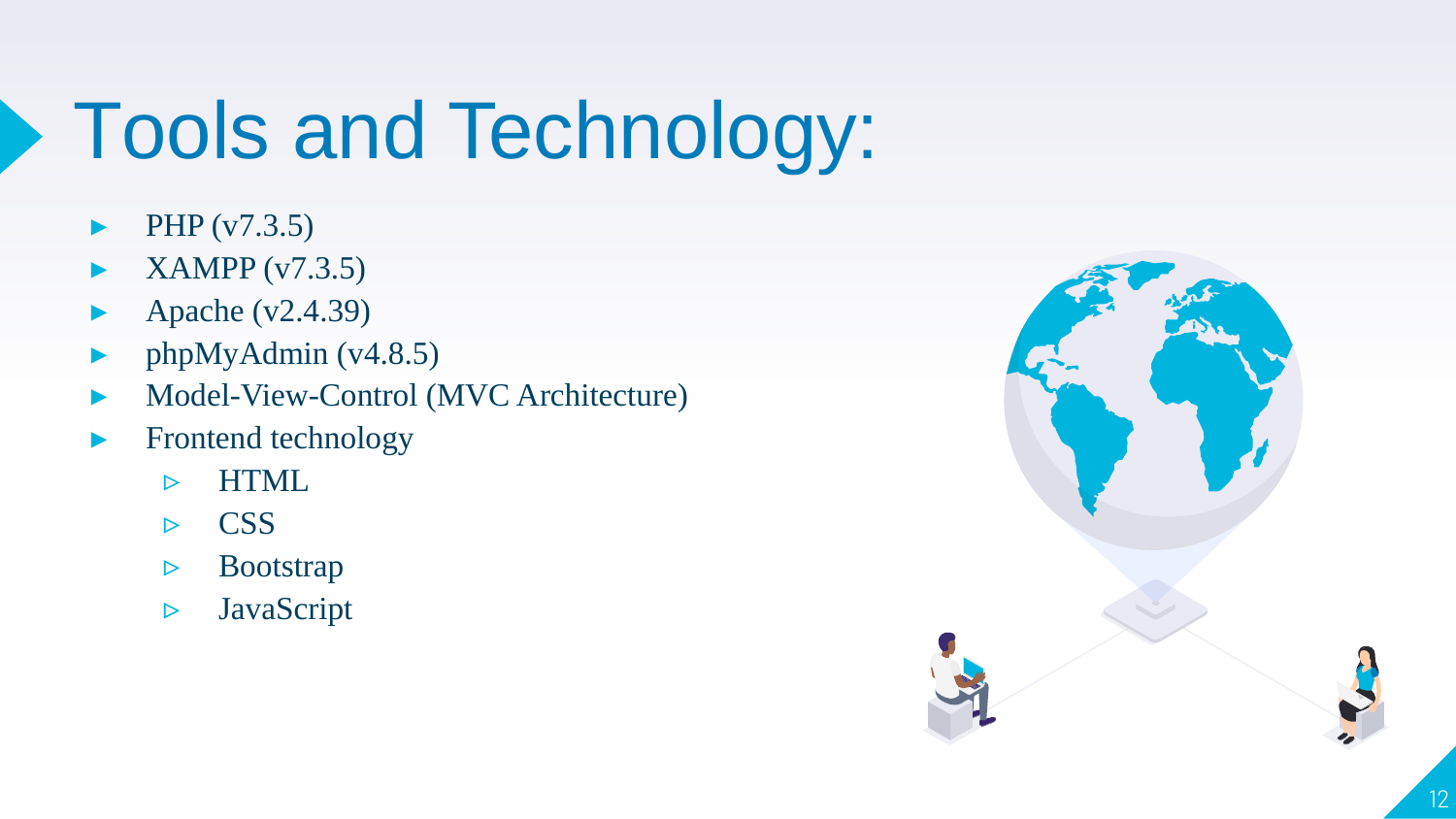

# Tools and Technology:
PHP (v7.3.5)
XAMPP (v7.3.5)
Apache (v2.4.39)
phpMyAdmin (v4.8.5)
Model-View-Control (MVC Architecture)
Frontend technology
HTML
CSS
Bootstrap
JavaScript

12